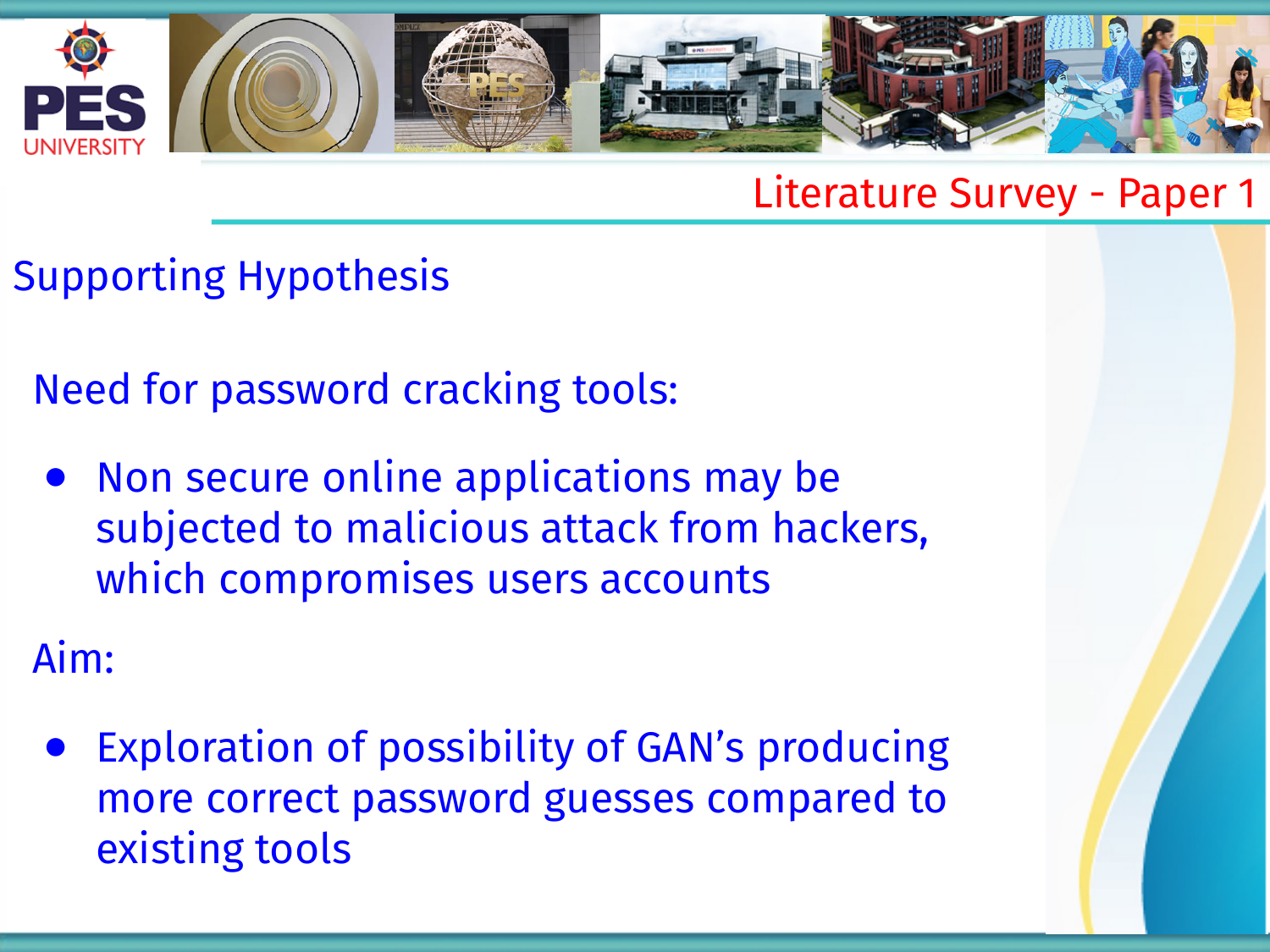

Literature Survey - Paper 1

Supporting Hypothesis
Need for password cracking tools:

Non secure online applications may be subjected to malicious attack from hackers, which compromises users accounts

Aim:

Exploration of possibility of GAN’s producing more correct password guesses compared to existing tools